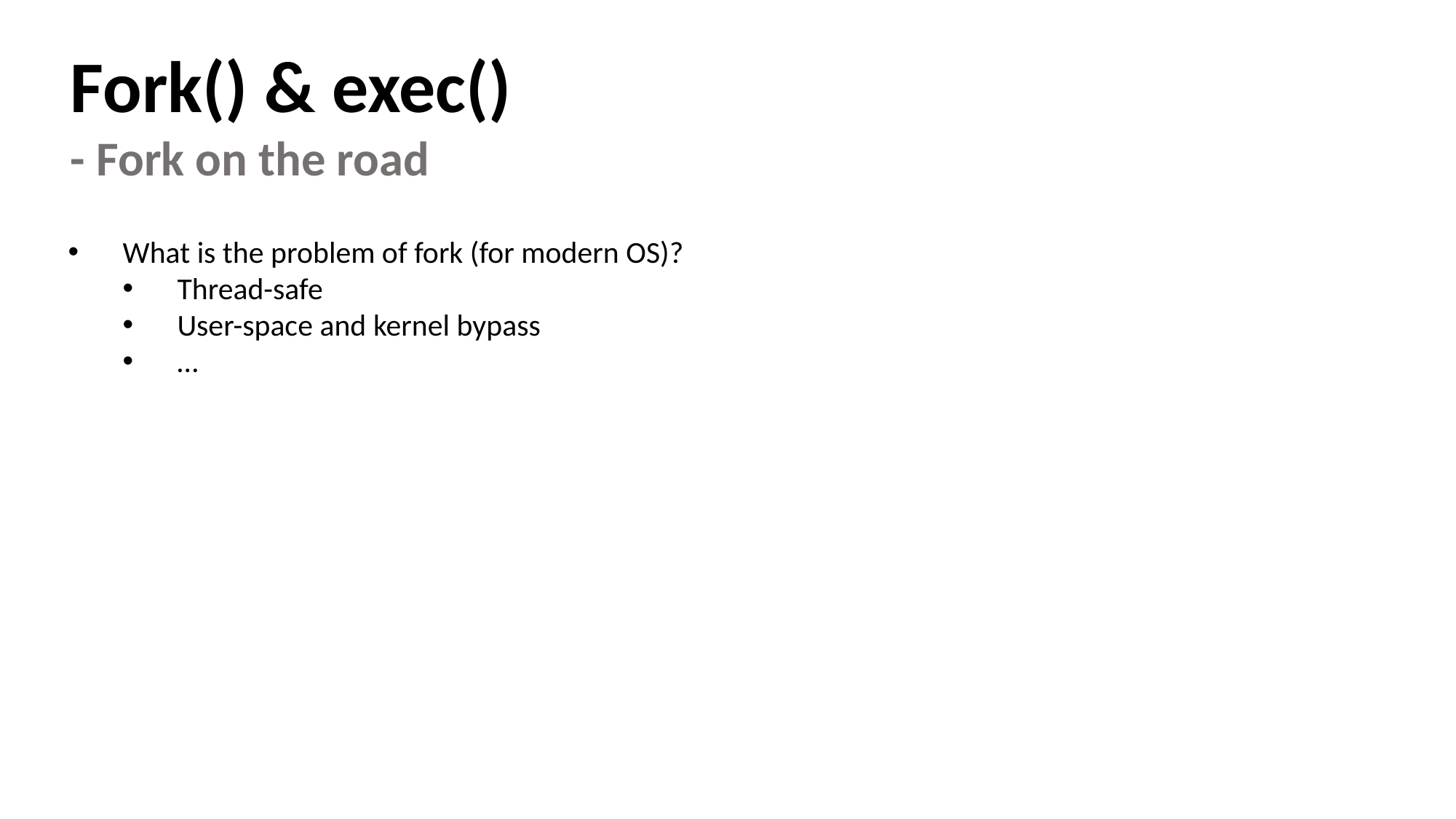

Fork() & exec()
- Fork on the road
What is the problem of fork (for modern OS)?
Thread-safe
User-space and kernel bypass
…